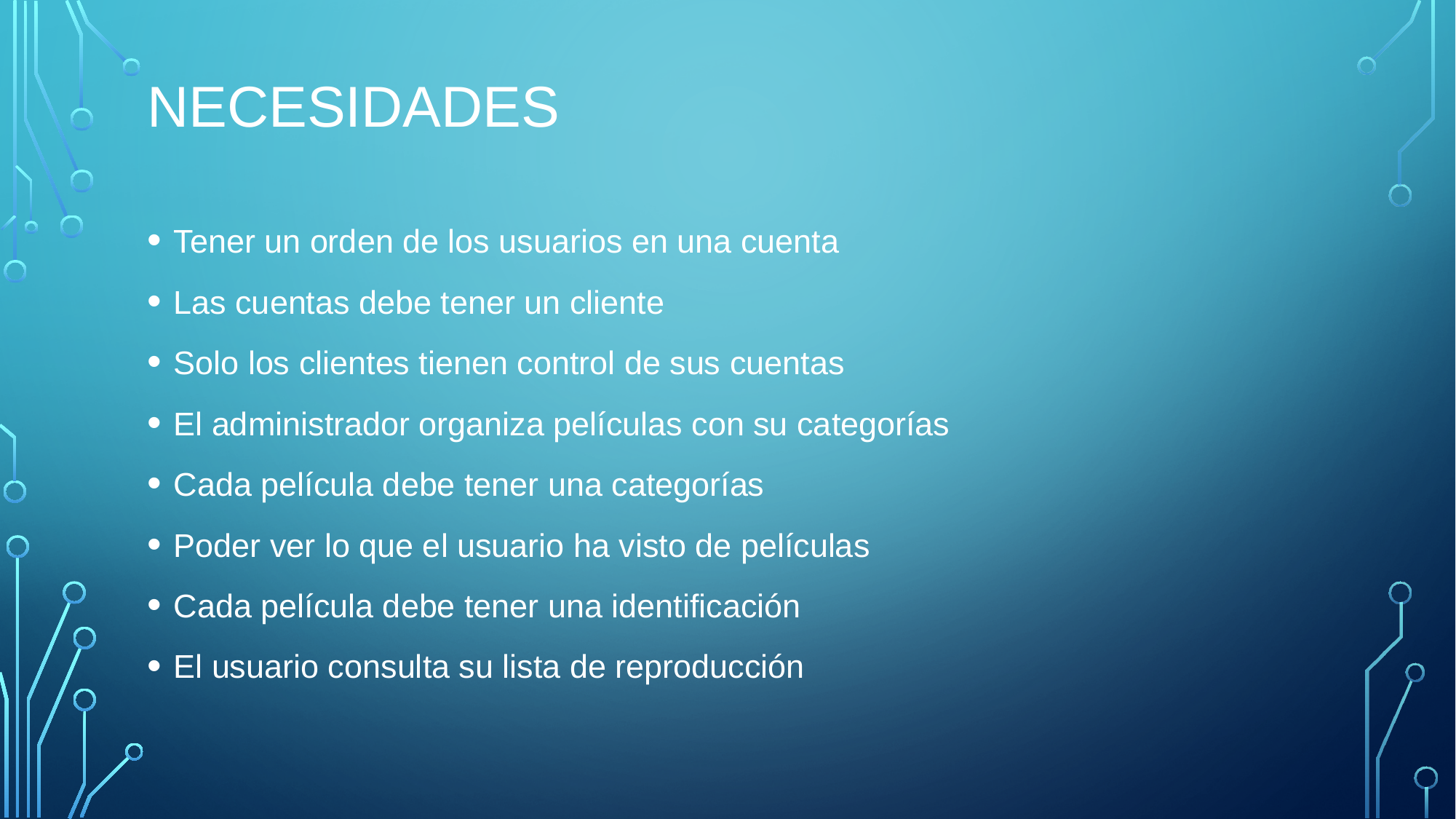

# necesidades
Tener un orden de los usuarios en una cuenta
Las cuentas debe tener un cliente
Solo los clientes tienen control de sus cuentas
El administrador organiza películas con su categorías
Cada película debe tener una categorías
Poder ver lo que el usuario ha visto de películas
Cada película debe tener una identificación
El usuario consulta su lista de reproducción